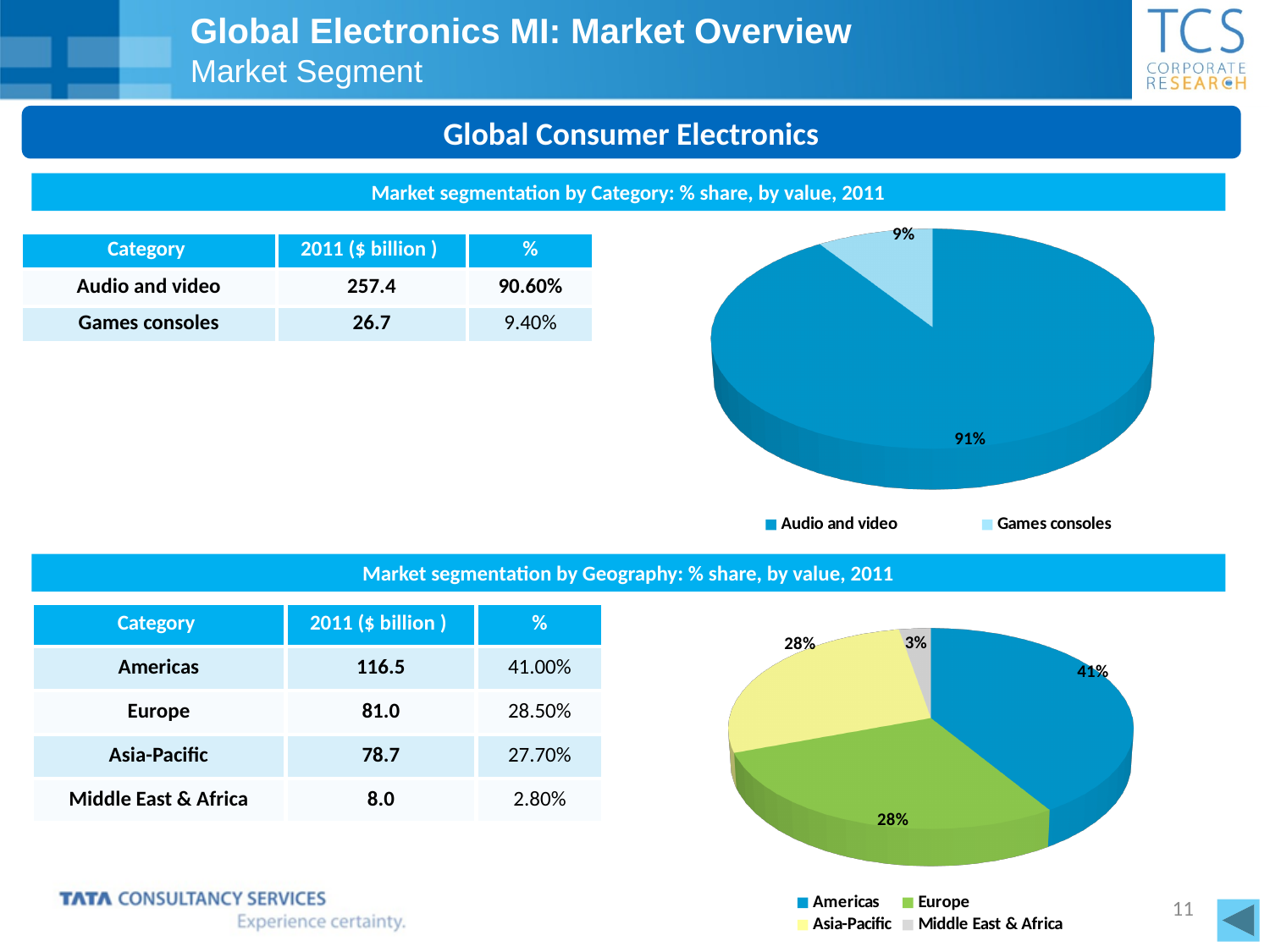

# Global Electronics MI: Market Overview Market Segment
 Global Consumer Electronics
Market segmentation by Category: % share, by value, 2011

[unsupported chart]

| Category | 2011 ($ billion ) | % |
| --- | --- | --- |
| Audio and video | 257.4 | 90.60% |
| Games consoles | 26.7 | 9.40% |
Market segmentation by Geography: % share, by value, 2011
| Category | 2011 ($ billion ) | % |
| --- | --- | --- |
| Americas | 116.5 | 41.00% |
| Europe | 81.0 | 28.50% |
| Asia-Pacific | 78.7 | 27.70% |
| Middle East & Africa | 8.0 | 2.80% |

[unsupported chart]

11